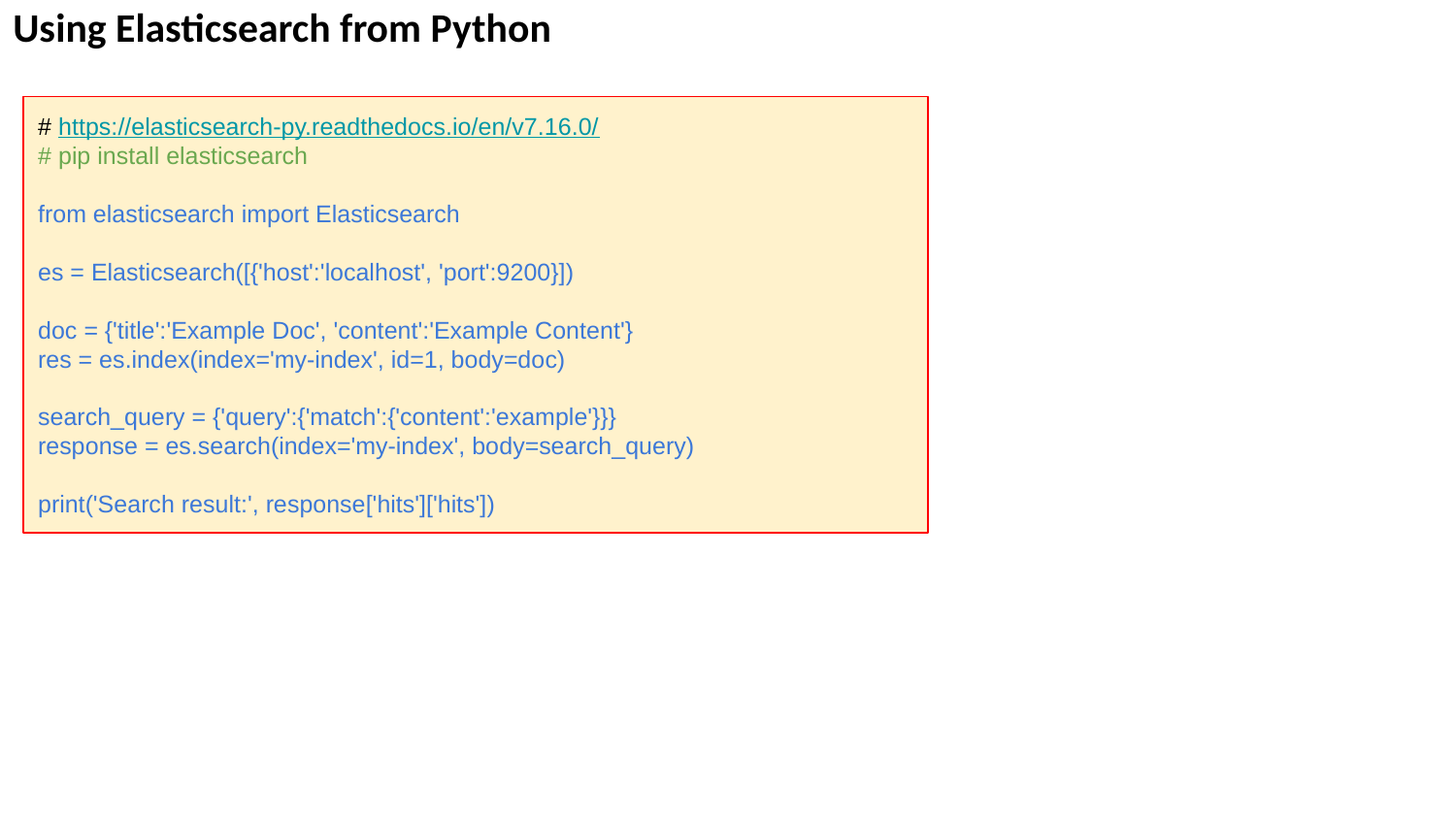

Using Elasticsearch from Python
# https://elasticsearch-py.readthedocs.io/en/v7.16.0/
# pip install elasticsearch

from elasticsearch import Elasticsearch

es = Elasticsearch([{'host':'localhost', 'port':9200}])

doc = {'title':'Example Doc', 'content':'Example Content'}
res = es.index(index='my-index', id=1, body=doc)

search_query = {'query':{'match':{'content':'example'}}}
response = es.search(index='my-index', body=search_query)

print('Search result:', response['hits']['hits'])